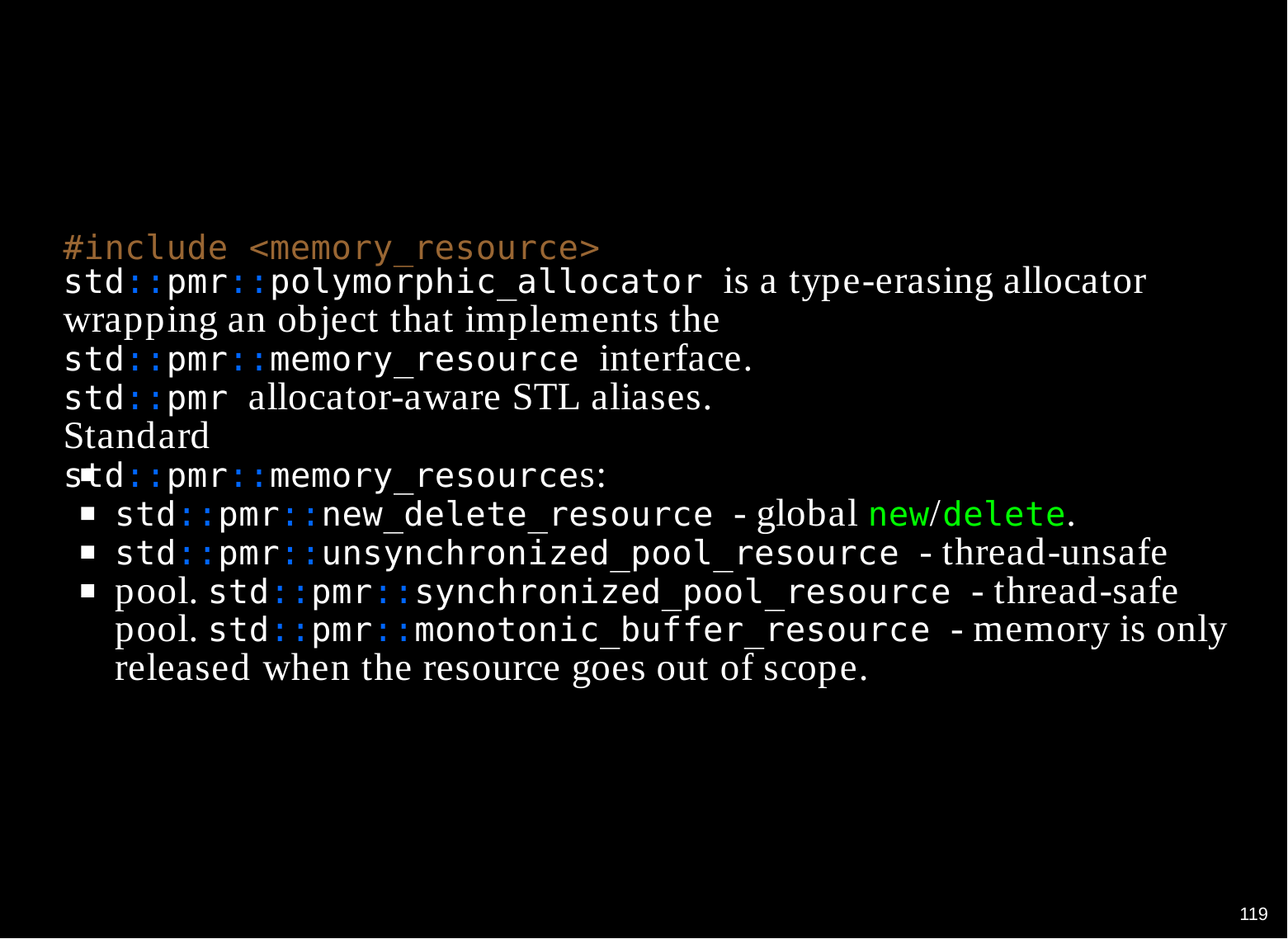

#include <memory_resource>
std::pmr::polymorphic_allocator is a type-erasing allocator wrapping an object that implements the std::pmr::memory_resource interface.
std::pmr allocator-aware STL aliases. Standard std::pmr::memory_resources:
std::pmr::new_delete_resource - global new/delete. std::pmr::unsynchronized_pool_resource - thread-unsafe pool. std::pmr::synchronized_pool_resource - thread-safe pool. std::pmr::monotonic_buffer_resource - memory is only released when the resource goes out of scope.

119